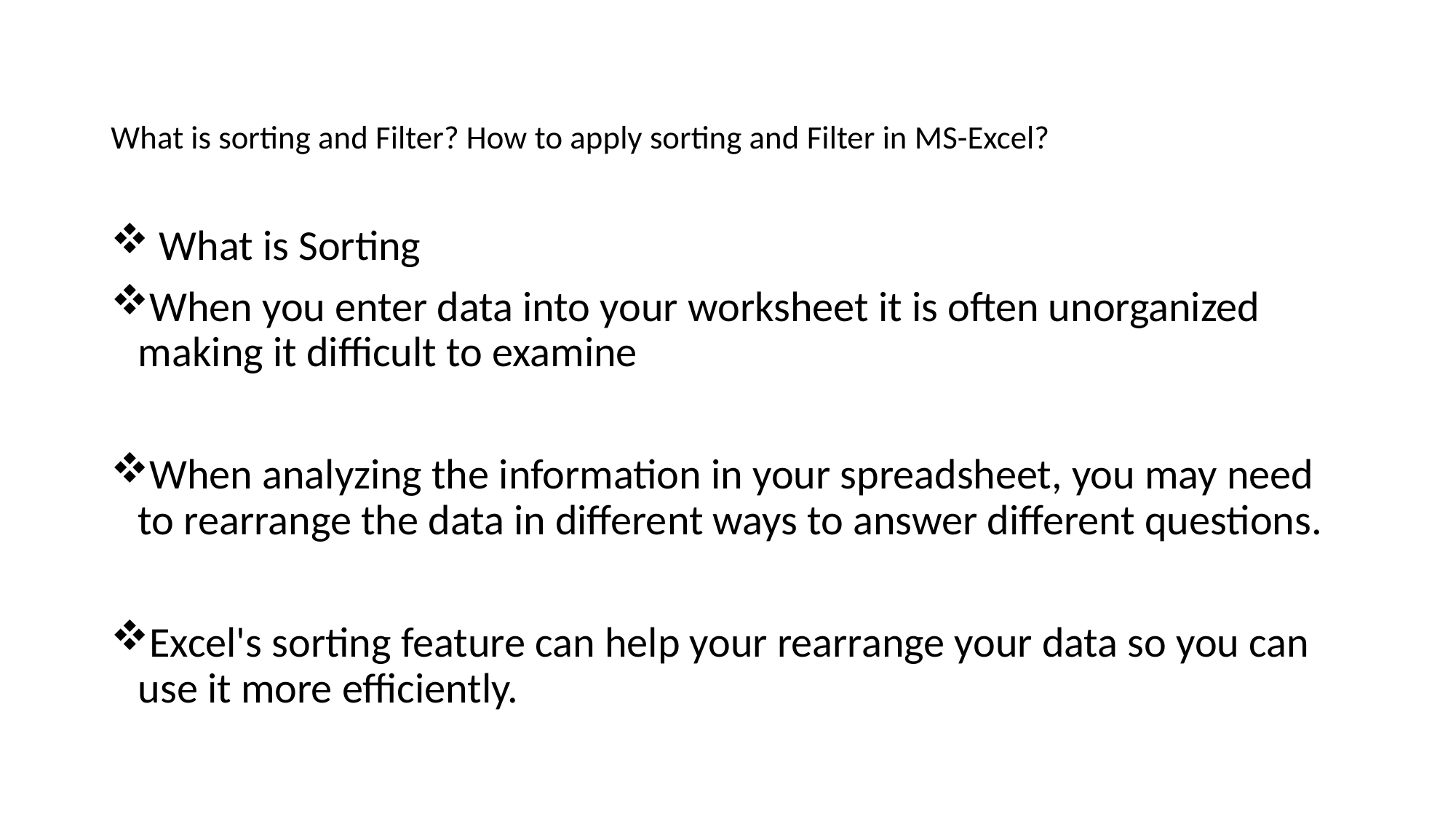

# What is sorting and Filter? How to apply sorting and Filter in MS-Excel?
 What is Sorting
When you enter data into your worksheet it is often unorganized making it difficult to examine

When analyzing the information in your spreadsheet, you may need to rearrange the data in different ways to answer different questions.

Excel's sorting feature can help your rearrange your data so you can use it more efficiently.